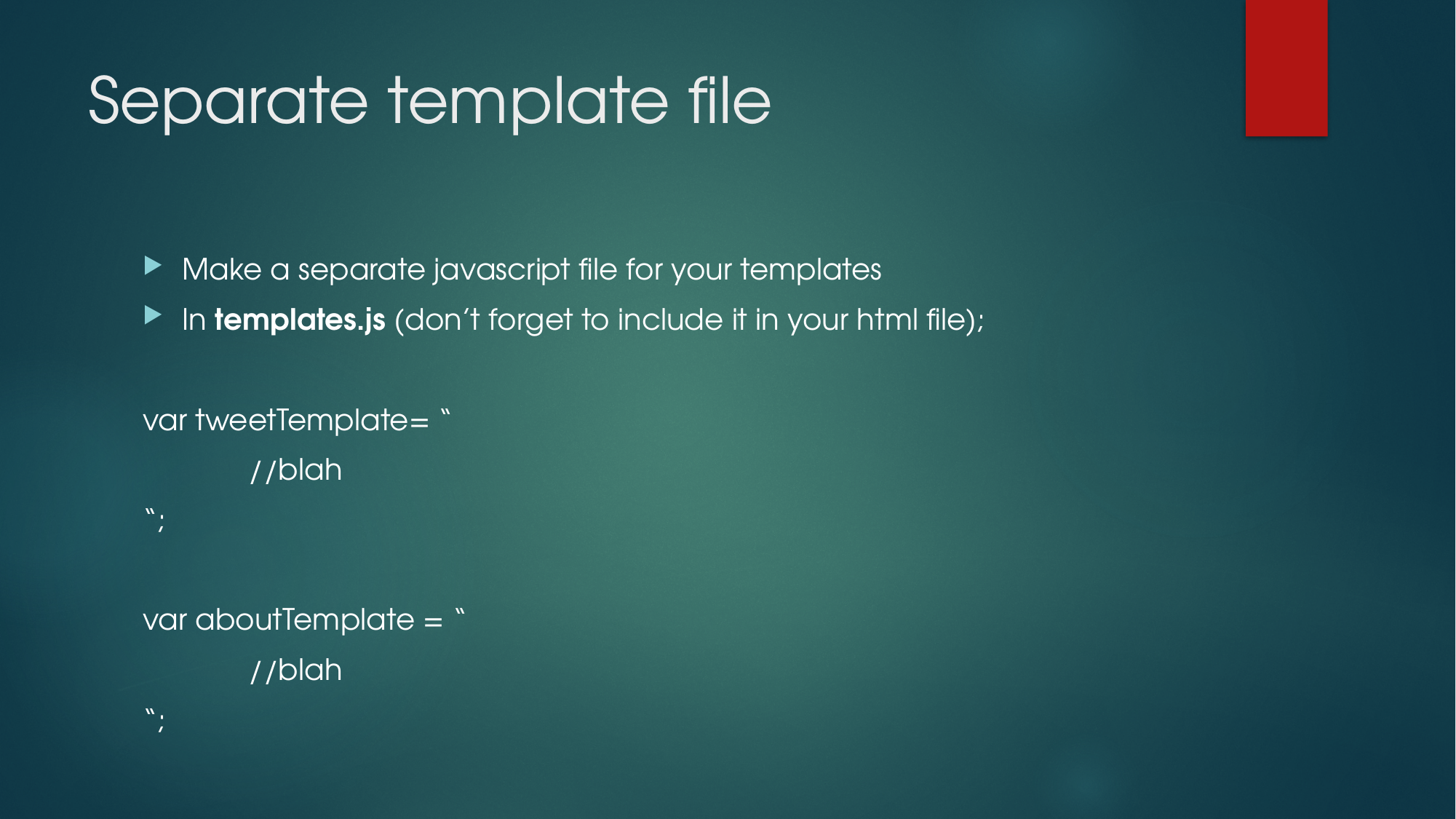

# Separate template file
Make a separate javascript file for your templates
In templates.js (don’t forget to include it in your html file);

var tweetTemplate= “
	//blah
“;

var aboutTemplate = “
	//blah
“;